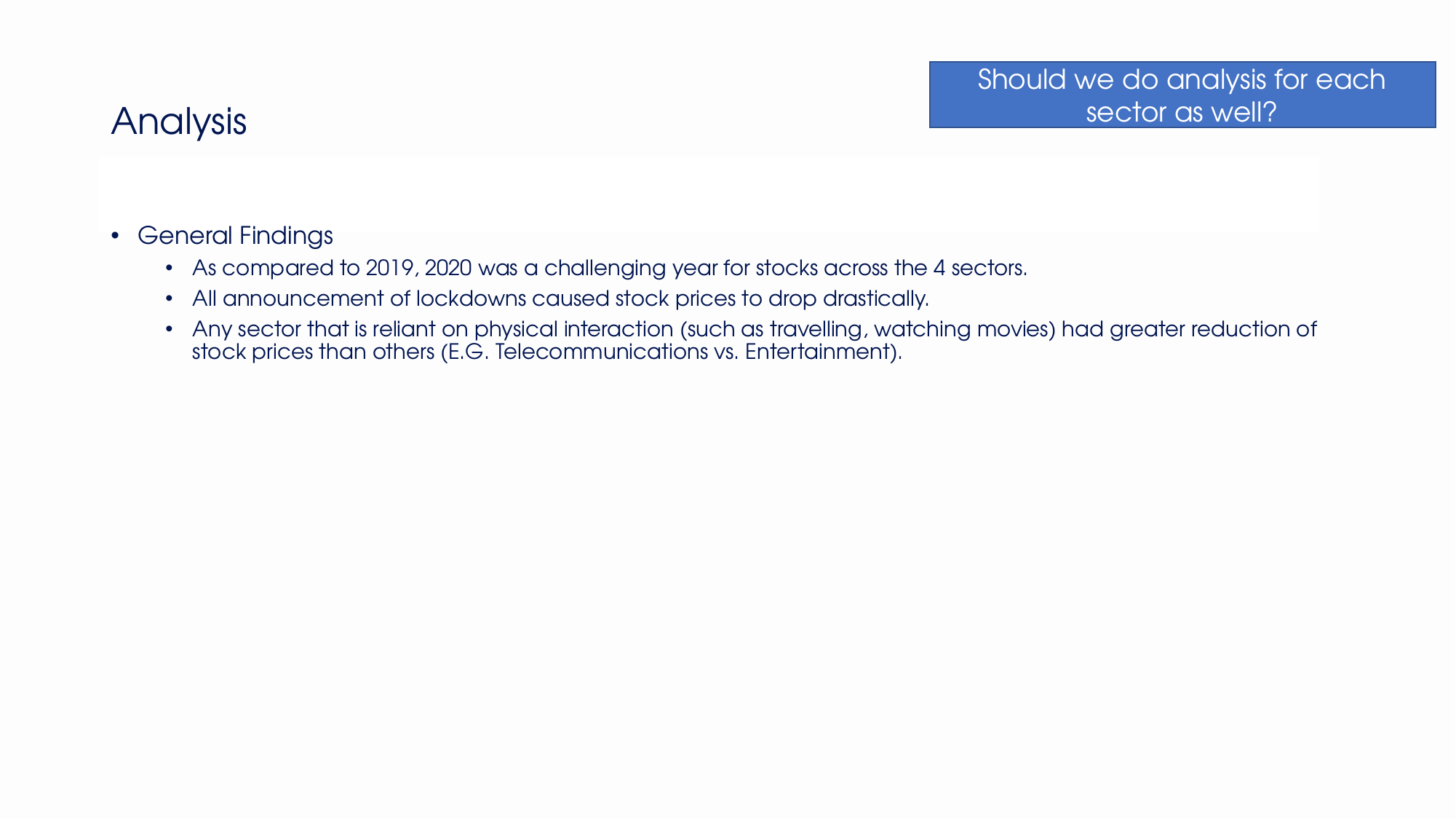

# Analysis
Should we do analysis for each sector as well?

General Findings
As compared to 2019, 2020 was a challenging year for stocks across the 4 sectors.
All announcement of lockdowns caused stock prices to drop drastically.
Any sector that is reliant on physical interaction (such as travelling, watching movies) had greater reduction of stock prices than others (E.G. Telecommunications vs. Entertainment).